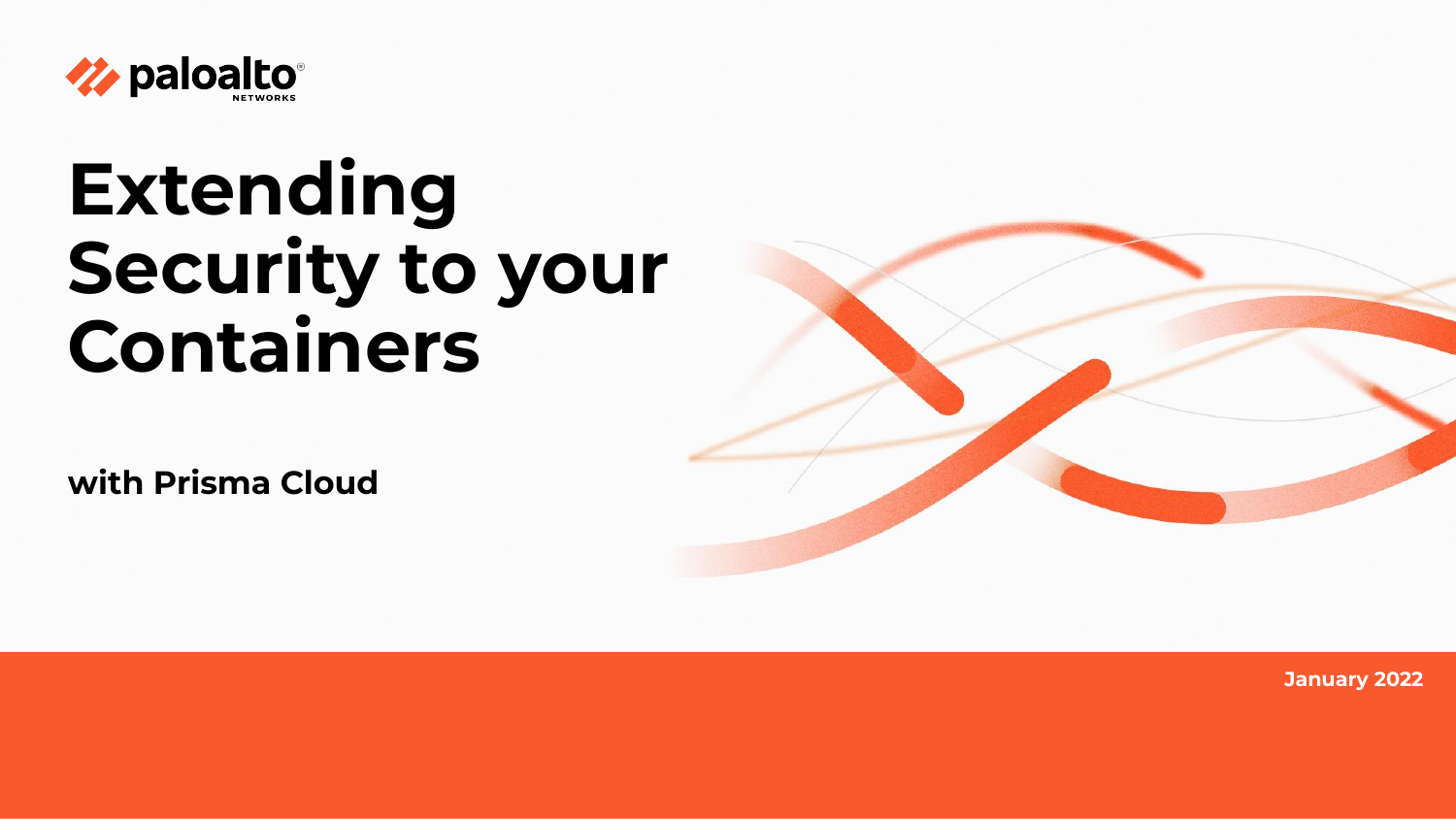

# Extending Security to your Containers with Prisma Cloud

January 2022